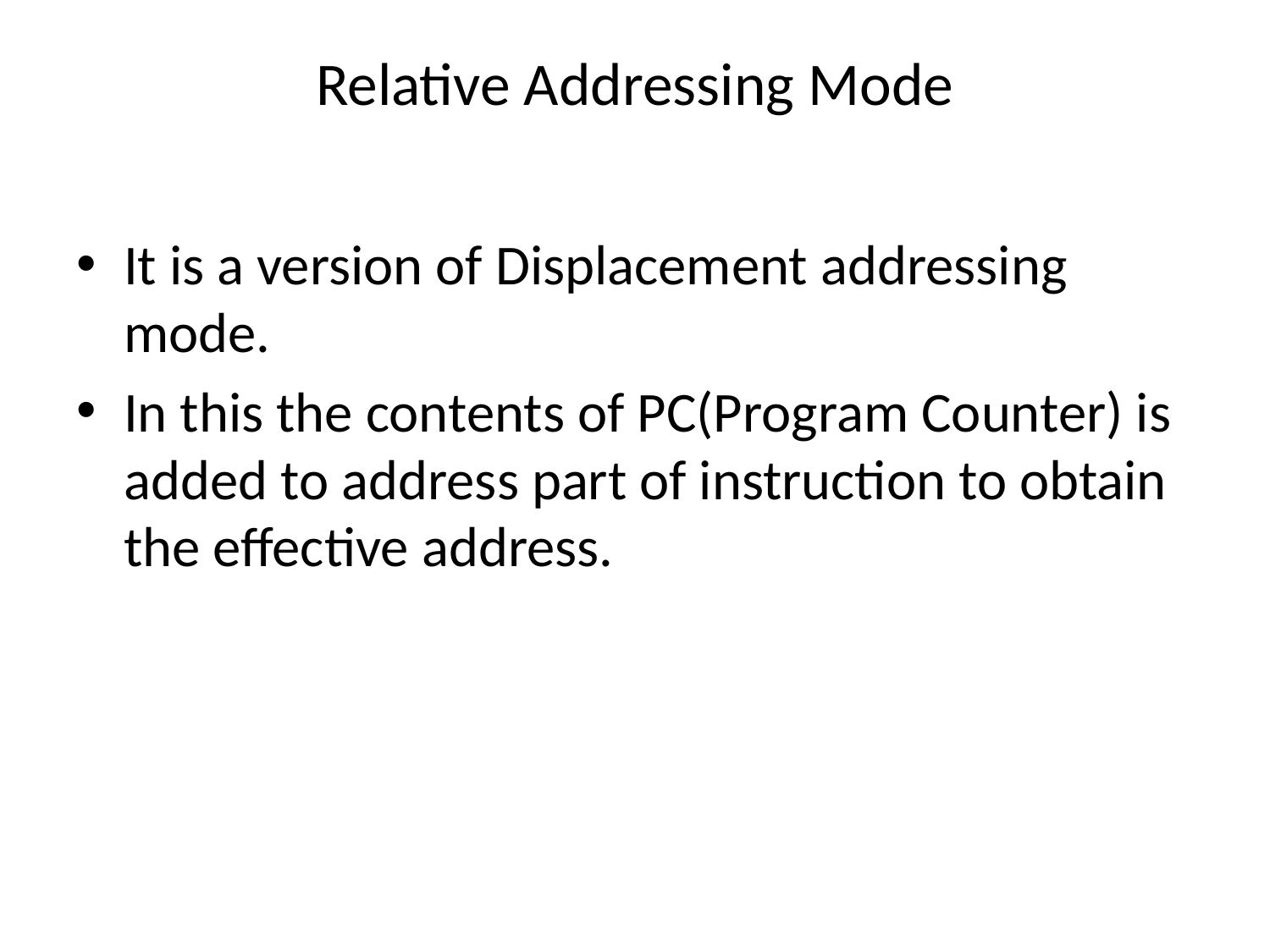

# Relative Addressing Mode
It is a version of Displacement addressing mode.
In this the contents of PC(Program Counter) is added to address part of instruction to obtain the effective address.